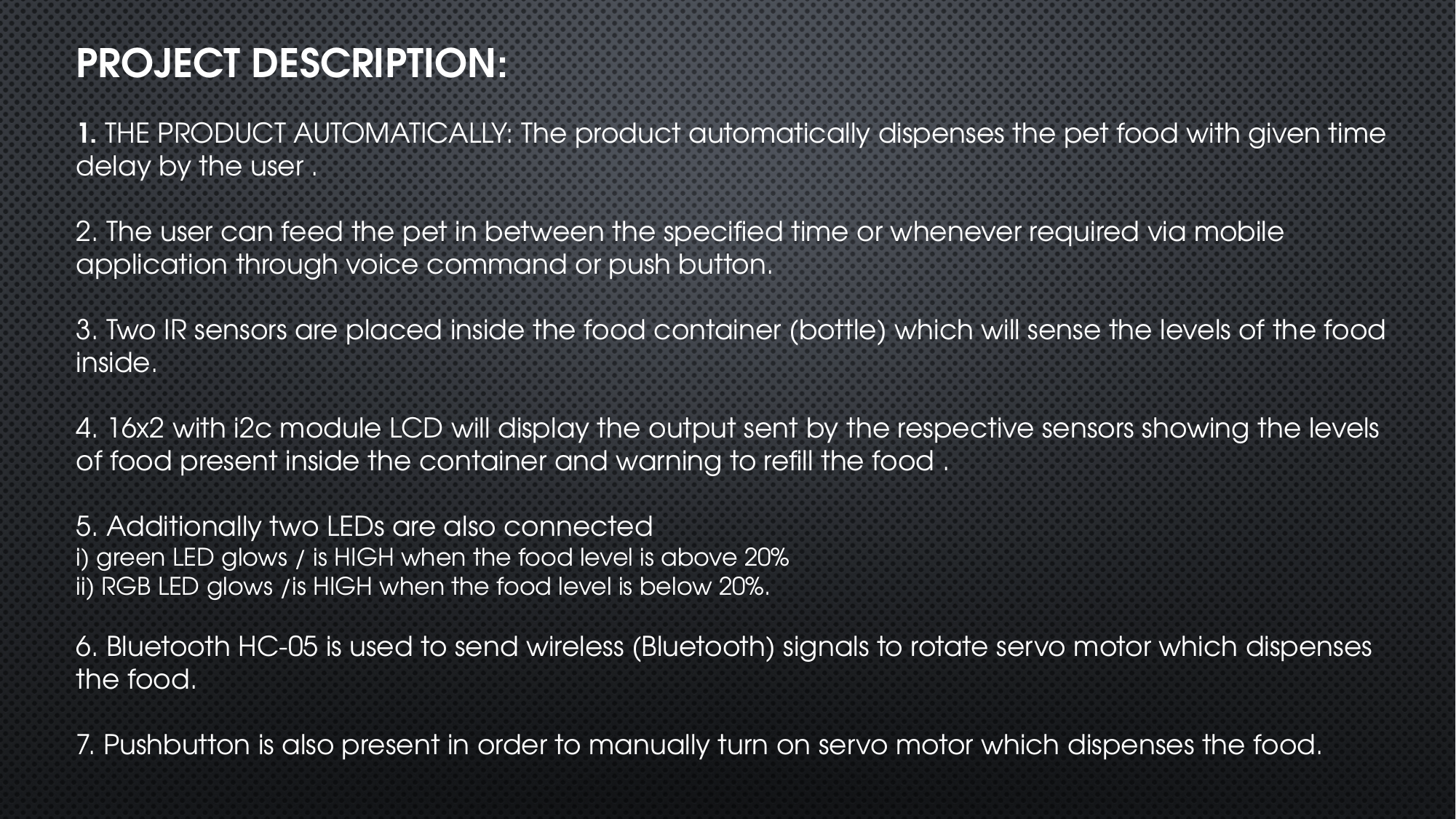

# Project description:
1. THE PRODUCT AUTOMATICALLY: The product automatically dispenses the pet food with given time delay by the user .

2. The user can feed the pet in between the specified time or whenever required via mobile application through voice command or push button.

3. Two IR sensors are placed inside the food container (bottle) which will sense the levels of the food inside.

4. 16x2 with i2c module LCD will display the output sent by the respective sensors showing the levels of food present inside the container and warning to refill the food .

5. Additionally two LEDs are also connected
i) green LED glows / is HIGH when the food level is above 20%
ii) RGB LED glows /is HIGH when the food level is below 20%.

6. Bluetooth HC-05 is used to send wireless (Bluetooth) signals to rotate servo motor which dispenses the food.

7. Pushbutton is also present in order to manually turn on servo motor which dispenses the food.